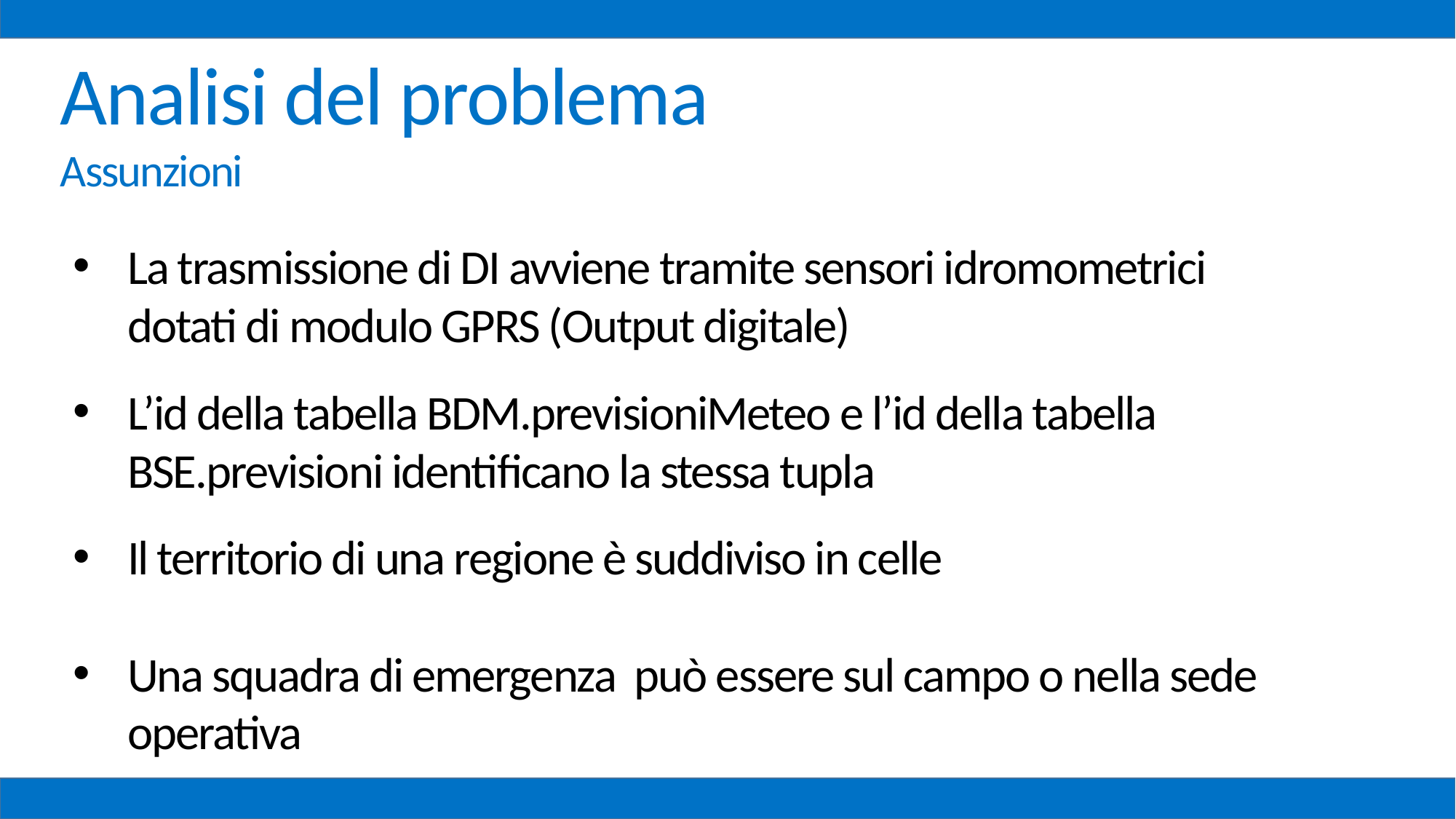

Analisi del problema
Assunzioni

La trasmissione di DI avviene tramite sensori idromometrici dotati di modulo GPRS (Output digitale)

L’id della tabella BDM.previsioniMeteo e l’id della tabella BSE.previsioni identificano la stessa tupla

Il territorio di una regione è suddiviso in celle

Una squadra di emergenza  può essere sul campo o nella sede operativa